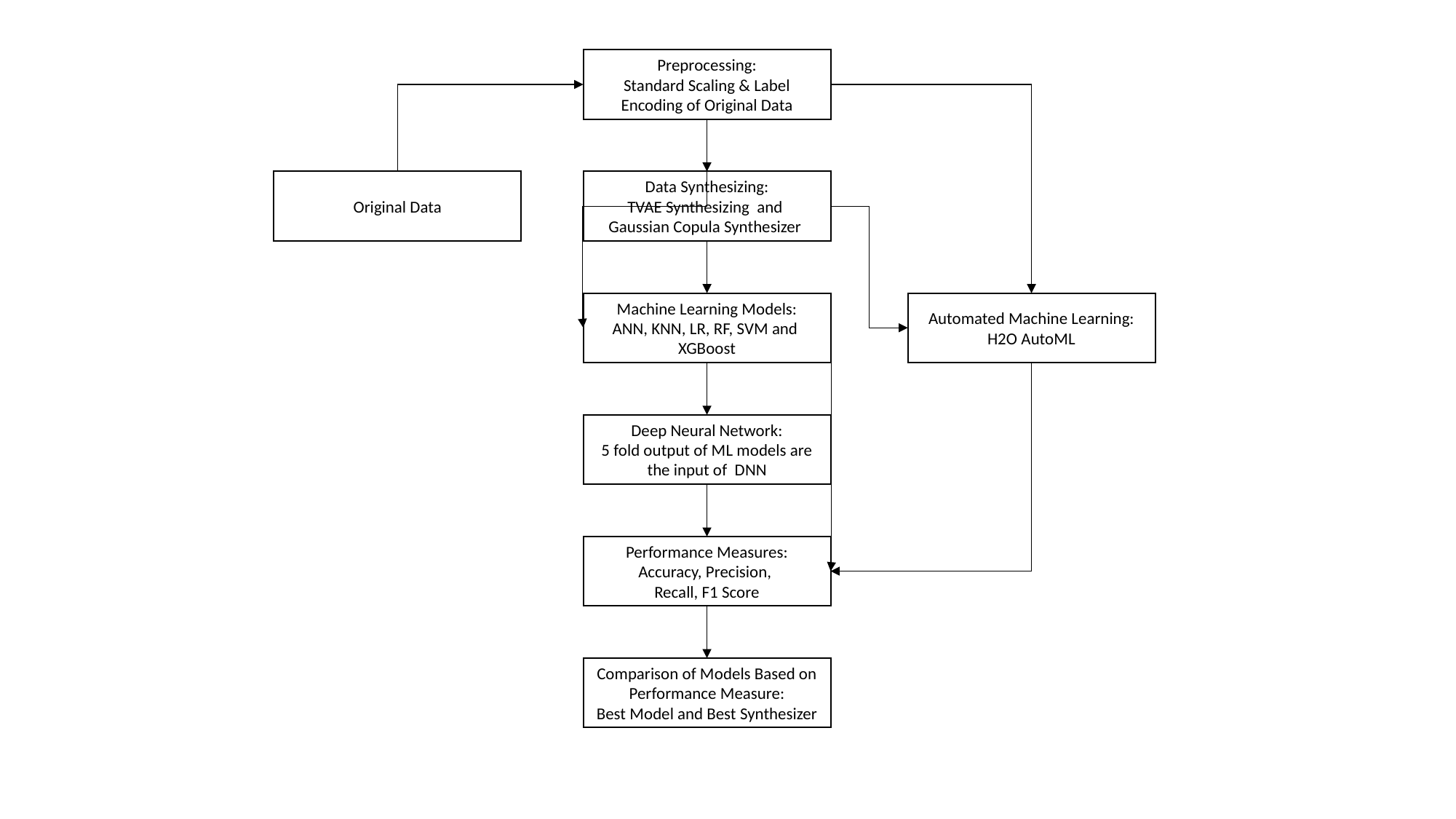

Preprocessing:
Standard Scaling & Label Encoding of Original Data
Original Data
Data Synthesizing:
TVAE Synthesizing  and
Gaussian Copula Synthesizer
Automated Machine Learning:
H2O AutoML
Machine Learning Models:
ANN, KNN, LR, RF, SVM and  XGBoost
Deep Neural Network:
5 fold output of ML models are the input of  DNN
Performance Measures:
Accuracy, Precision,
Recall, F1 Score
Comparison of Models Based on Performance Measure:
Best Model and Best Synthesizer